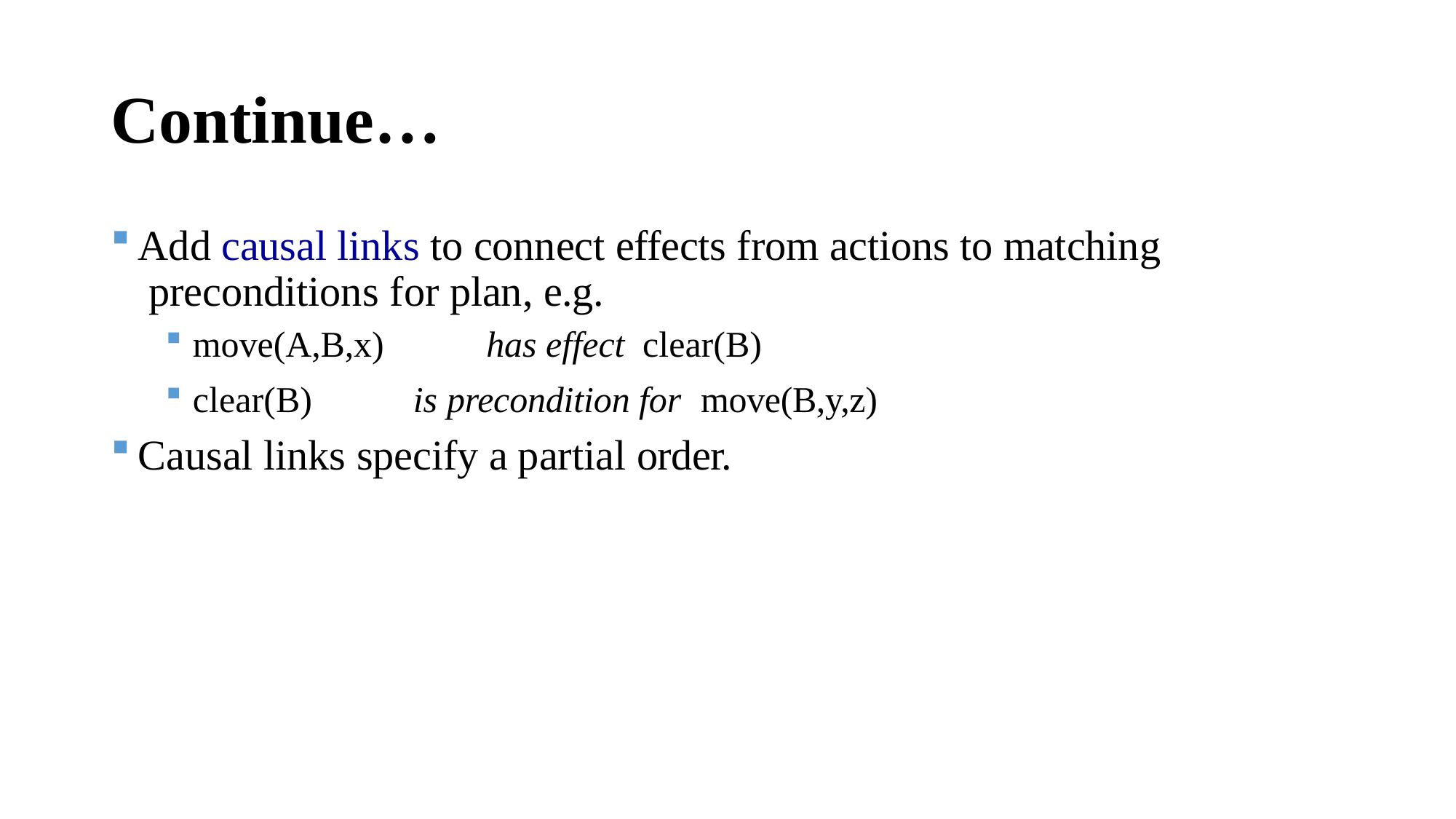

# Continue…
Add causal links to connect effects from actions to matching  preconditions for plan, e.g.
move(A,B,x)	has effect	clear(B)
clear(B)	is precondition for	move(B,y,z)
Causal links specify a partial order.